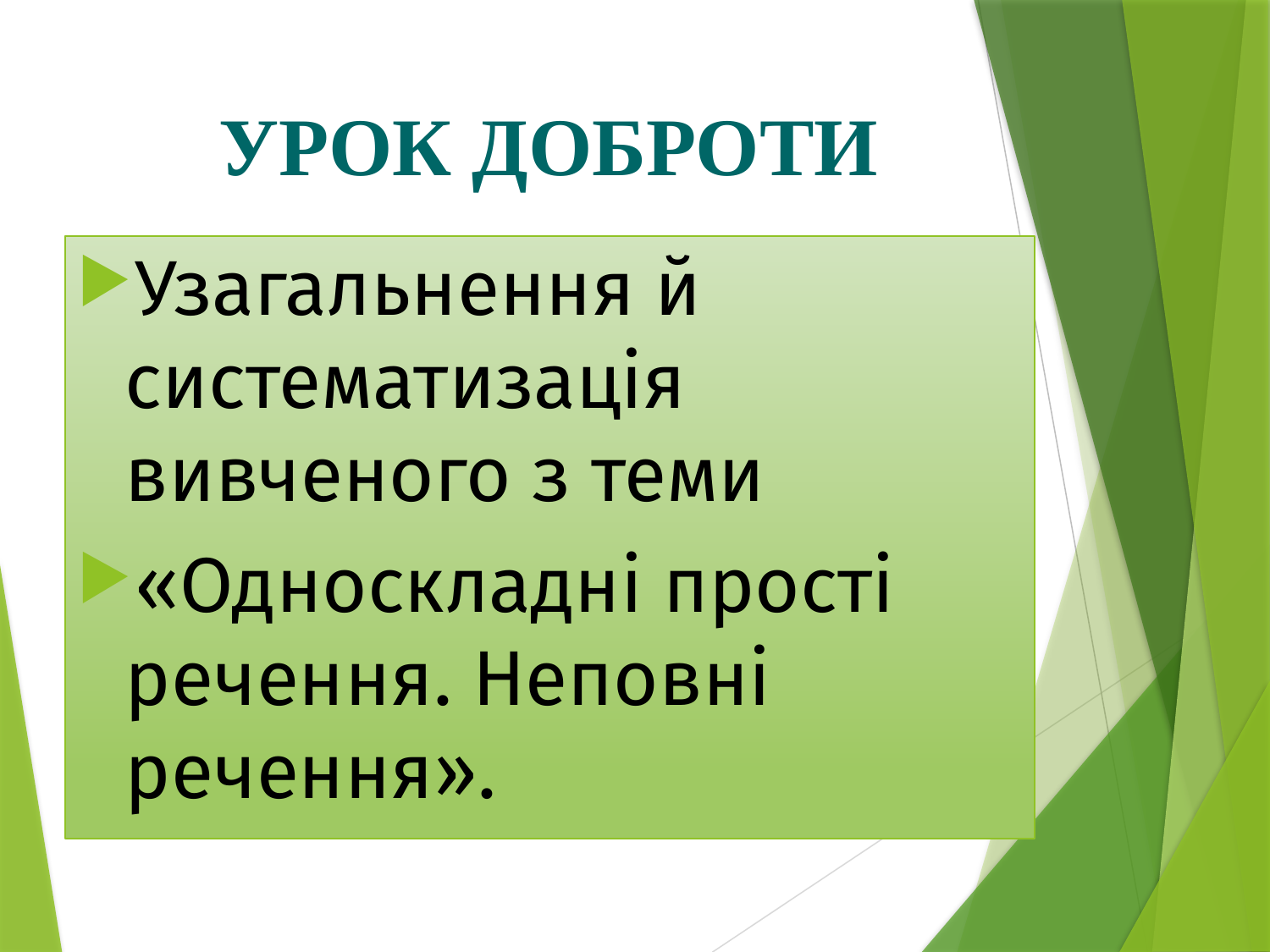

# УРОК ДОБРОТИ
Узагальнення й систематизація вивченого з теми
«Односкладні прості речення. Неповні речення».